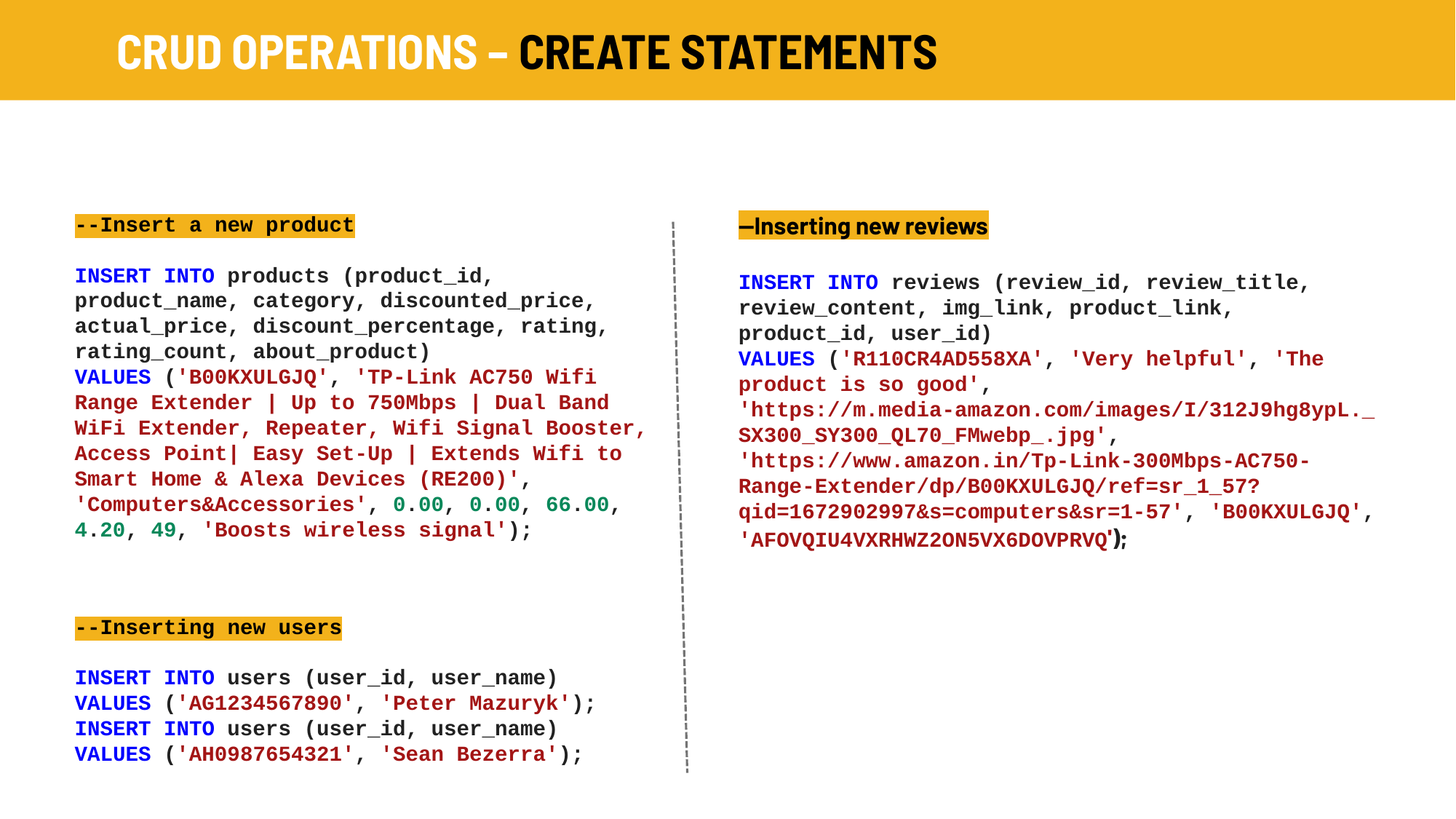

CRUD OPERATIONS – CREATE STATEMENTS
--Insert a new product

INSERT INTO products (product_id, product_name, category, discounted_price, actual_price, discount_percentage, rating, rating_count, about_product)
VALUES ('B00KXULGJQ', 'TP-Link AC750 Wifi Range Extender | Up to 750Mbps | Dual Band WiFi Extender, Repeater, Wifi Signal Booster, Access Point| Easy Set-Up | Extends Wifi to Smart Home & Alexa Devices (RE200)', 'Computers&Accessories', 0.00, 0.00, 66.00, 4.20, 49, 'Boosts wireless signal');
--Inserting new reviews

INSERT INTO reviews (review_id, review_title, review_content, img_link, product_link, product_id, user_id)
VALUES ('R110CR4AD558XA', 'Very helpful', 'The product is so good', 'https://m.media-amazon.com/images/I/312J9hg8ypL._SX300_SY300_QL70_FMwebp_.jpg', 'https://www.amazon.in/Tp-Link-300Mbps-AC750-Range-Extender/dp/B00KXULGJQ/ref=sr_1_57?qid=1672902997&s=computers&sr=1-57', 'B00KXULGJQ', 'AFOVQIU4VXRHWZ2ON5VX6DOVPRVQ');
--Inserting new users

INSERT INTO users (user_id, user_name)
VALUES ('AG1234567890', 'Peter Mazuryk');
INSERT INTO users (user_id, user_name)
VALUES ('AH0987654321', 'Sean Bezerra');